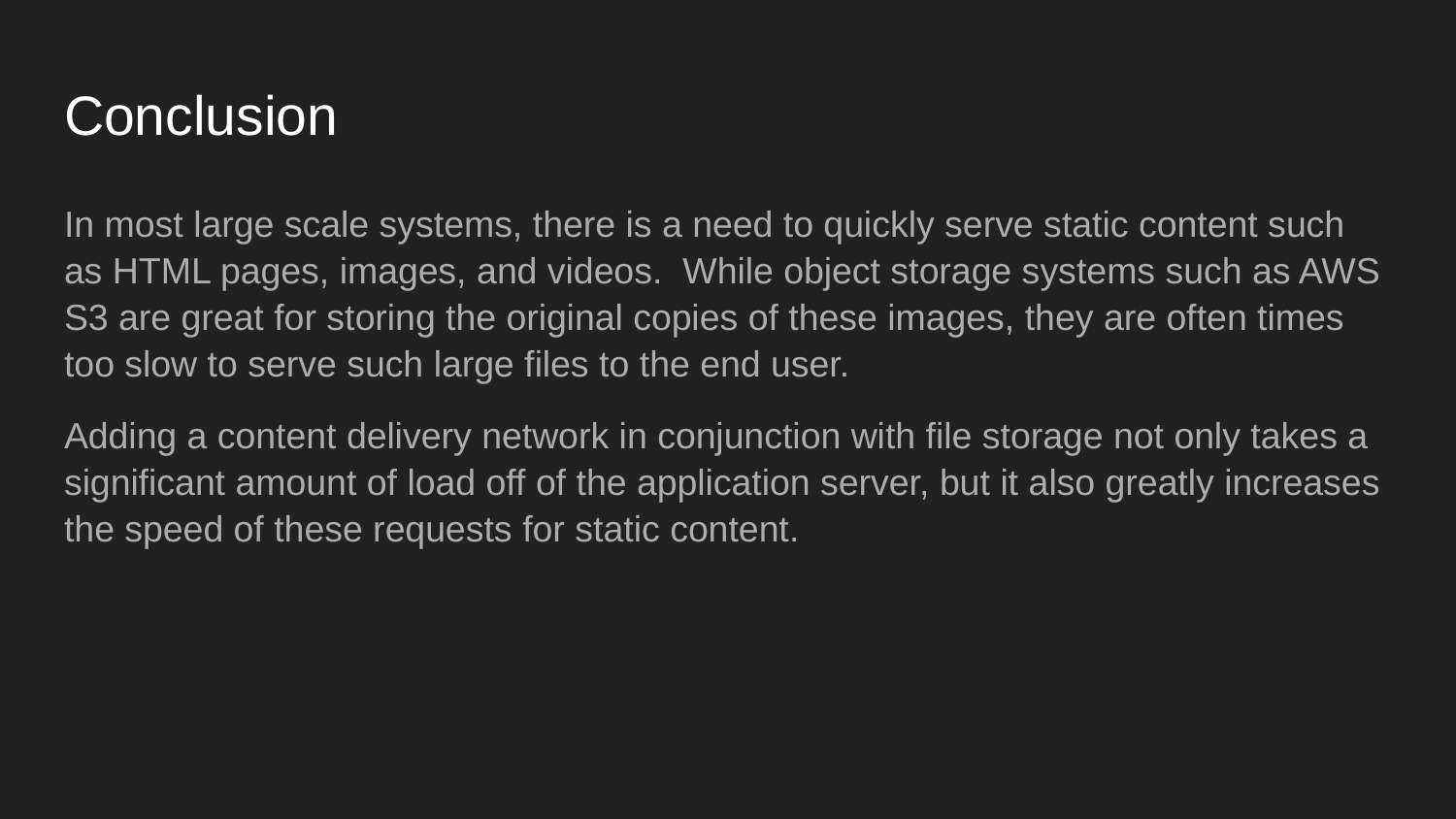

# Conclusion
In most large scale systems, there is a need to quickly serve static content such as HTML pages, images, and videos.  While object storage systems such as AWS S3 are great for storing the original copies of these images, they are often times too slow to serve such large files to the end user.
Adding a content delivery network in conjunction with file storage not only takes a significant amount of load off of the application server, but it also greatly increases the speed of these requests for static content.